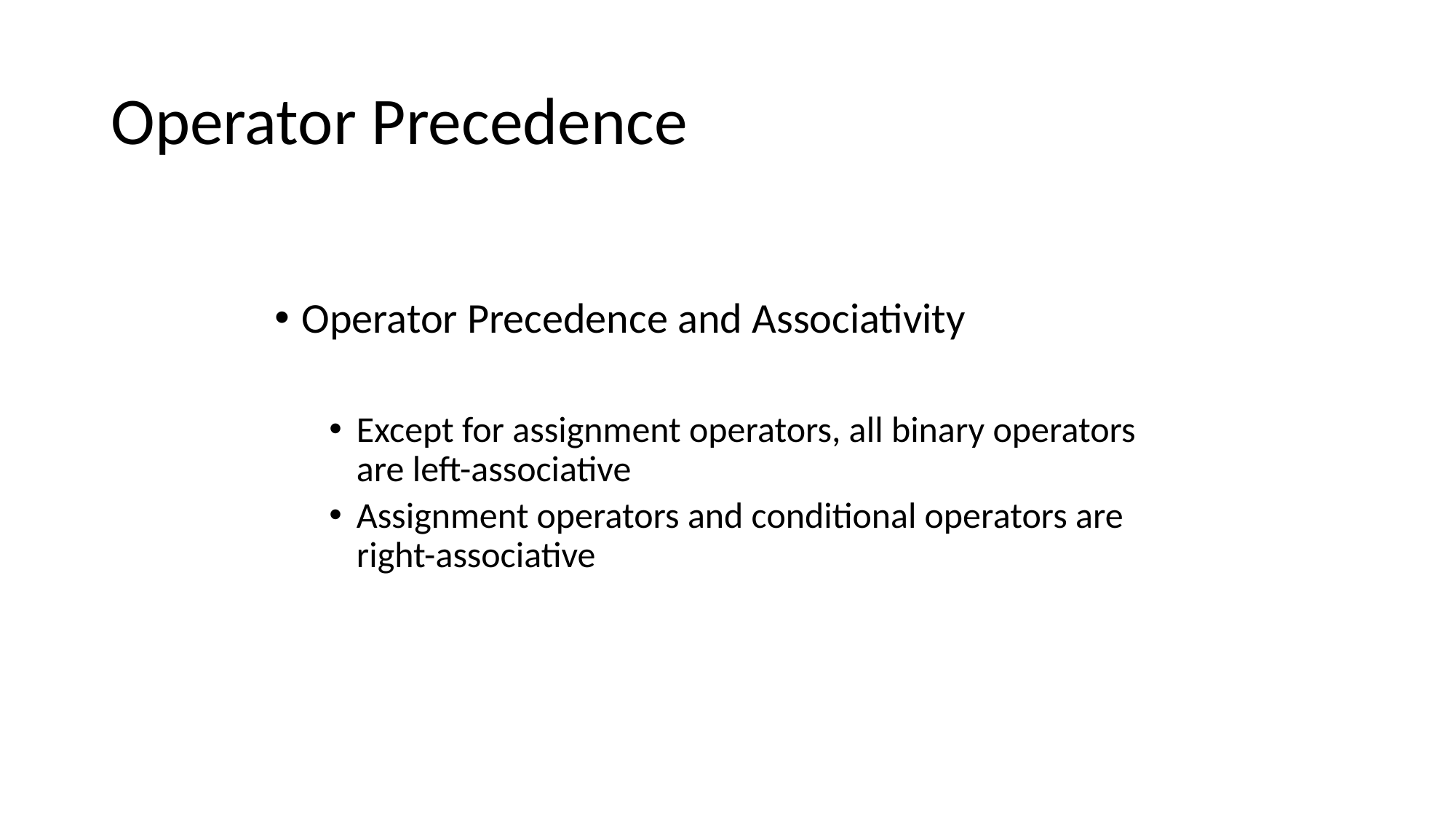

# Operator Precedence

Operator Precedence and Associativity

Except for assignment operators, all binary operators are left-associative
Assignment operators and conditional operators are right-associative